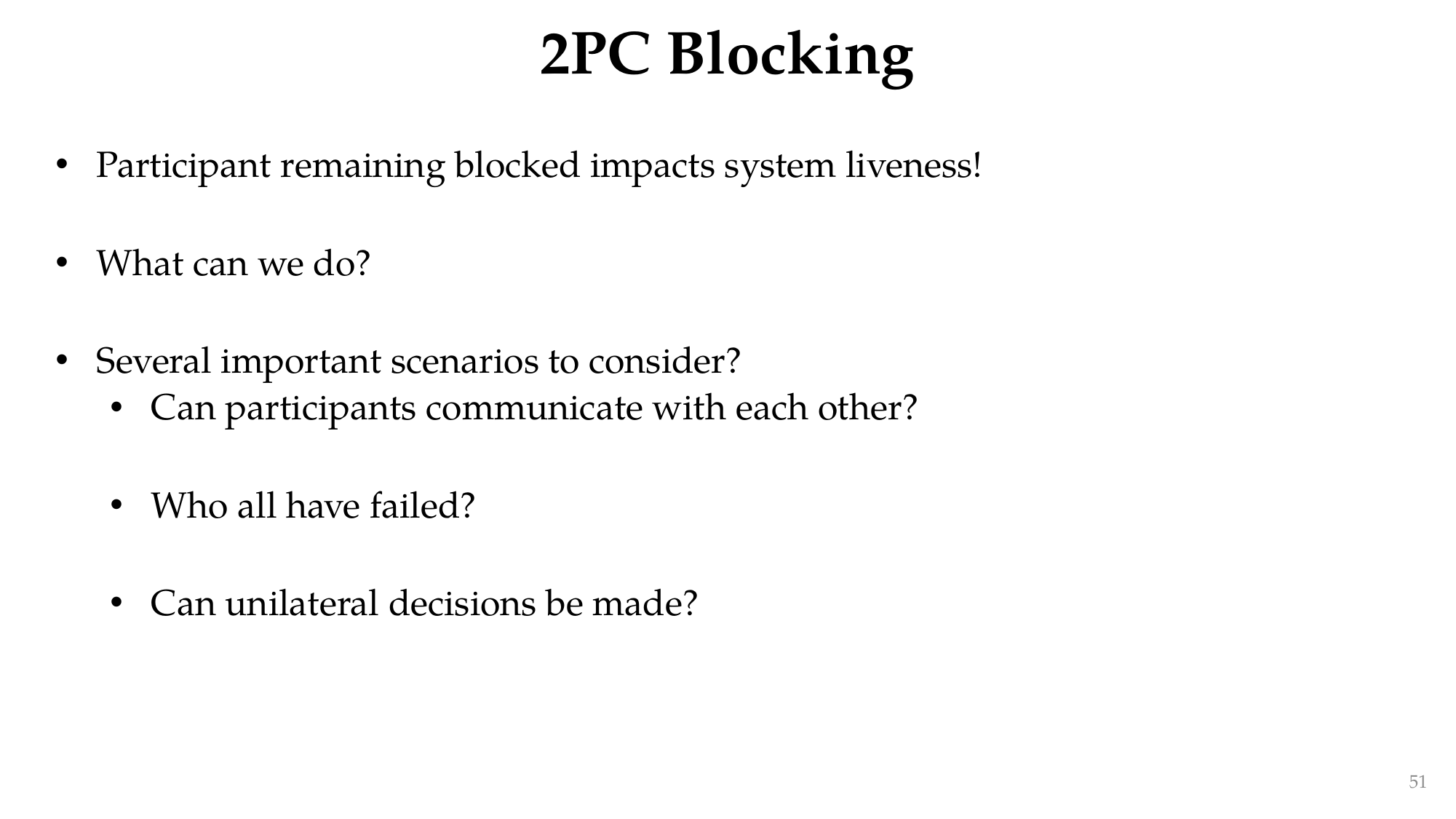

# 2PC Blocking
Participant remaining blocked impacts system liveness!

What can we do?

Several important scenarios to consider?
Can participants communicate with each other?

Who all have failed?

Can unilateral decisions be made?
51